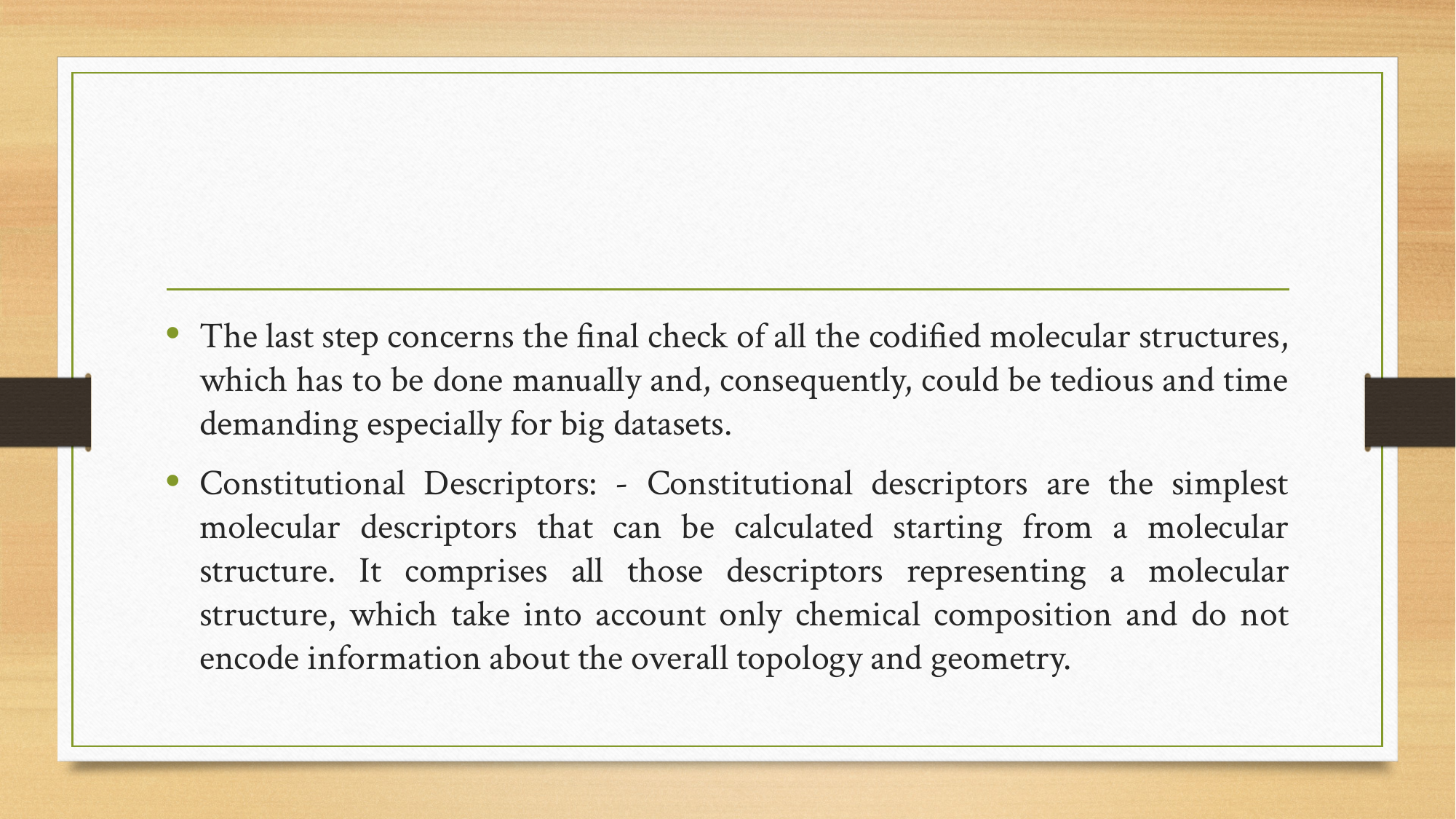

#
The last step concerns the final check of all the codified molecular structures, which has to be done manually and, consequently, could be tedious and time demanding especially for big datasets.
Constitutional Descriptors: - Constitutional descriptors are the simplest molecular descriptors that can be calculated starting from a molecular structure. It comprises all those descriptors representing a molecular structure, which take into account only chemical composition and do not encode information about the overall topology and geometry.